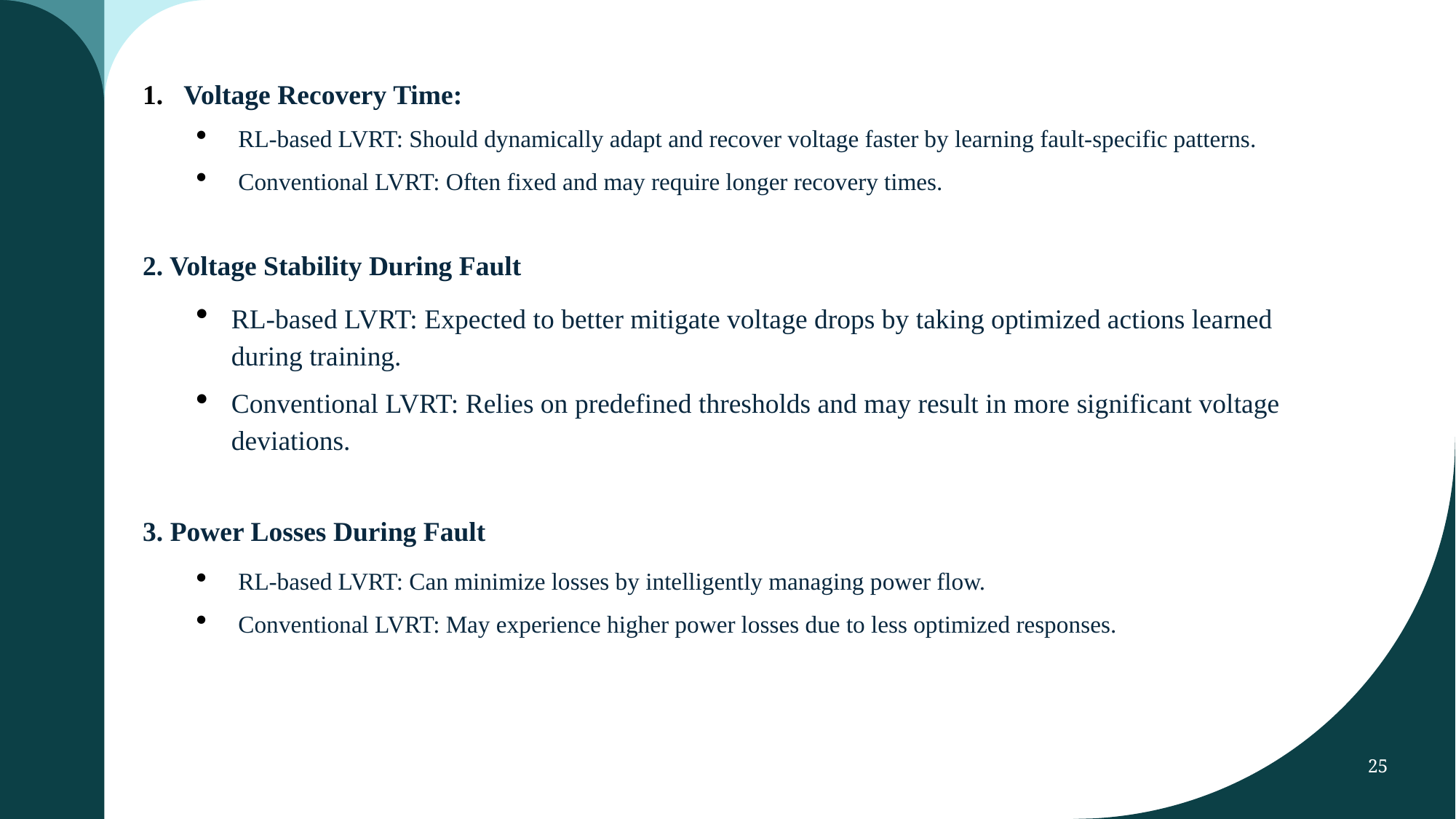

Voltage Recovery Time:
RL-based LVRT: Should dynamically adapt and recover voltage faster by learning fault-specific patterns.
Conventional LVRT: Often fixed and may require longer recovery times.
2. Voltage Stability During Fault
RL-based LVRT: Expected to better mitigate voltage drops by taking optimized actions learned during training.
Conventional LVRT: Relies on predefined thresholds and may result in more significant voltage deviations.
3. Power Losses During Fault
RL-based LVRT: Can minimize losses by intelligently managing power flow.
Conventional LVRT: May experience higher power losses due to less optimized responses.
25